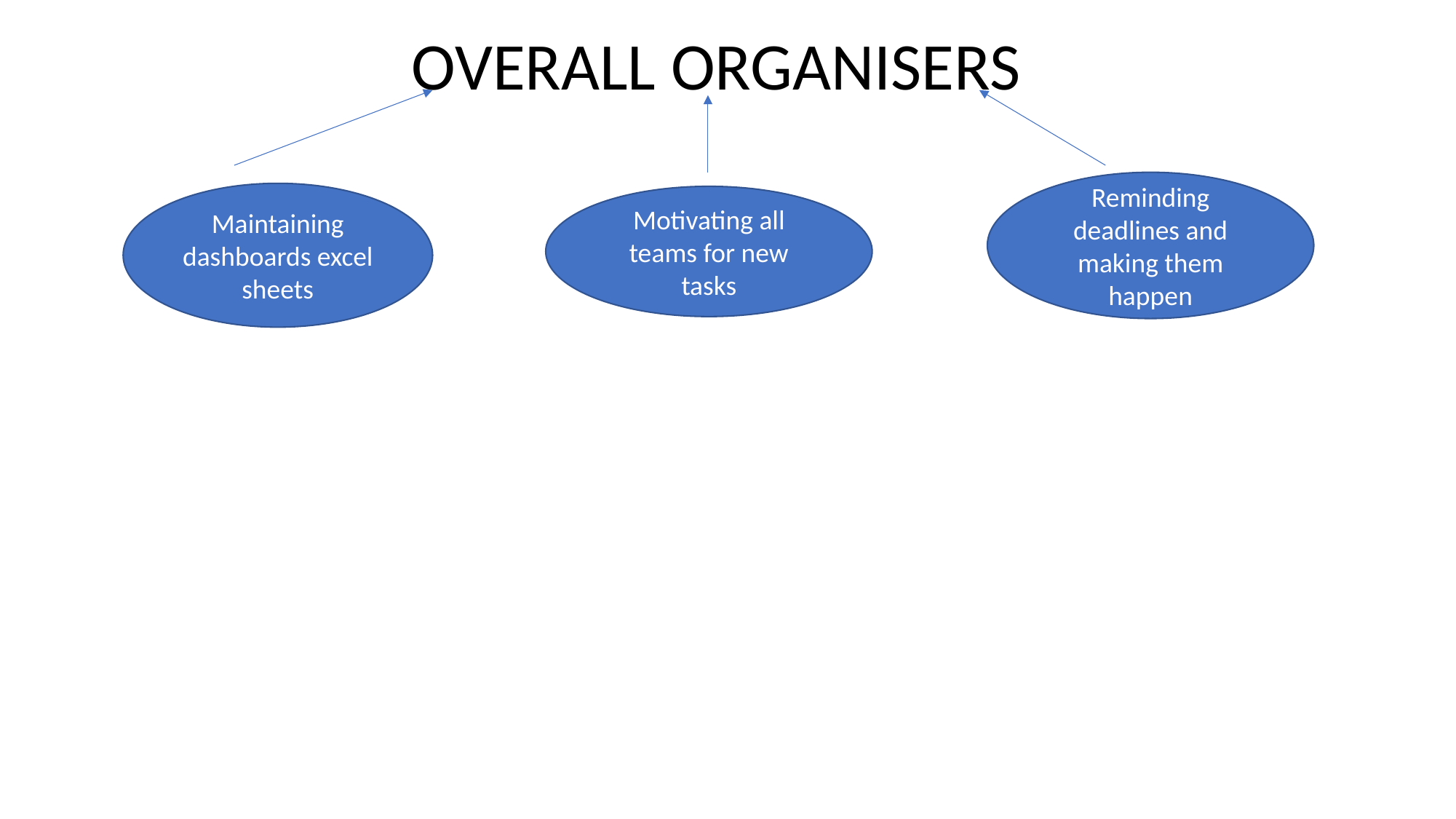

# OVERALL ORGANISERS
Reminding deadlines and making them happen
Maintaining dashboards excel sheets
Motivating all teams for new tasks